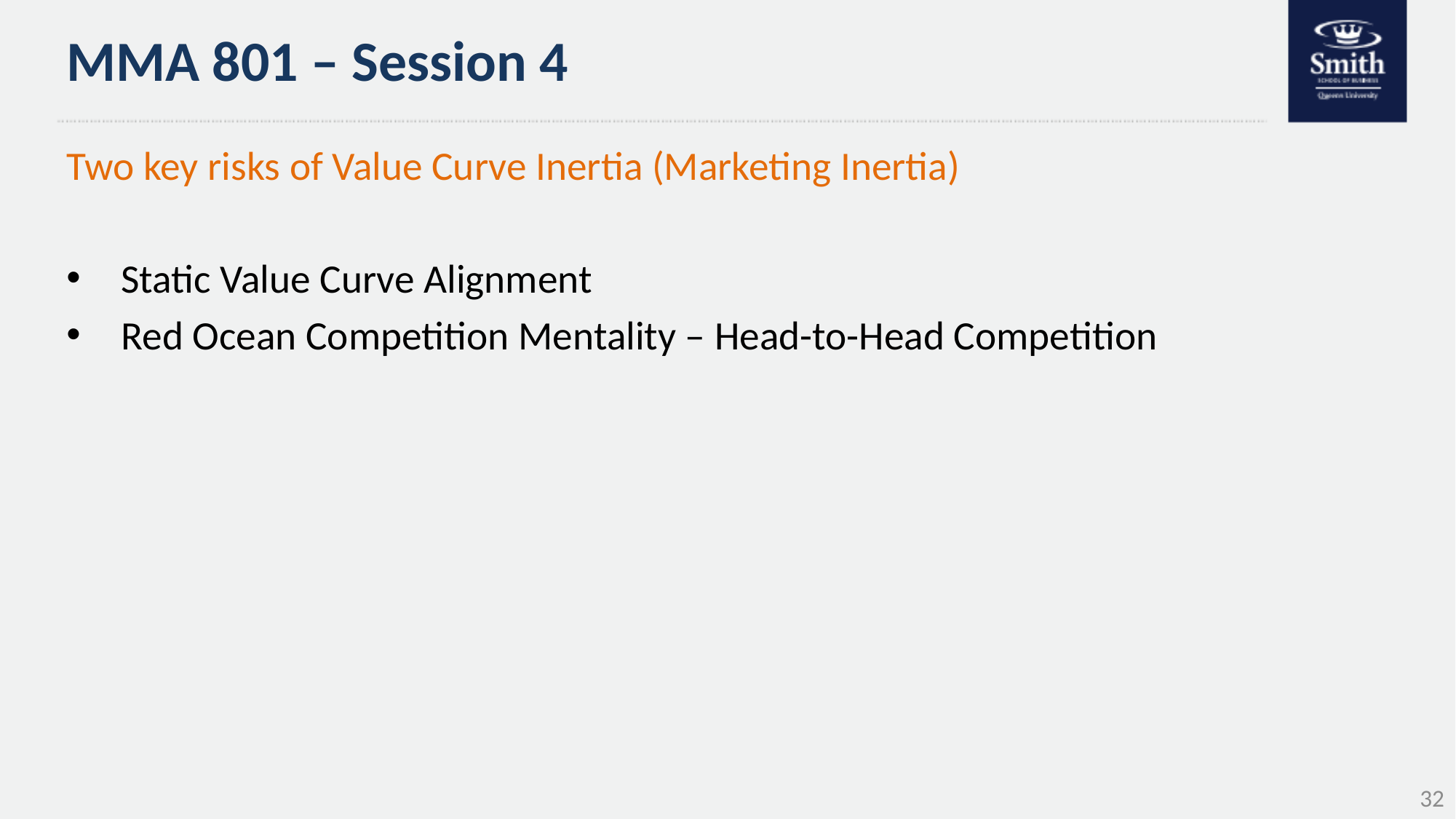

# MMA 801 – Session 4
Two key risks of Value Curve Inertia (Marketing Inertia)

Static Value Curve Alignment
Red Ocean Competition Mentality – Head-to-Head Competition
32